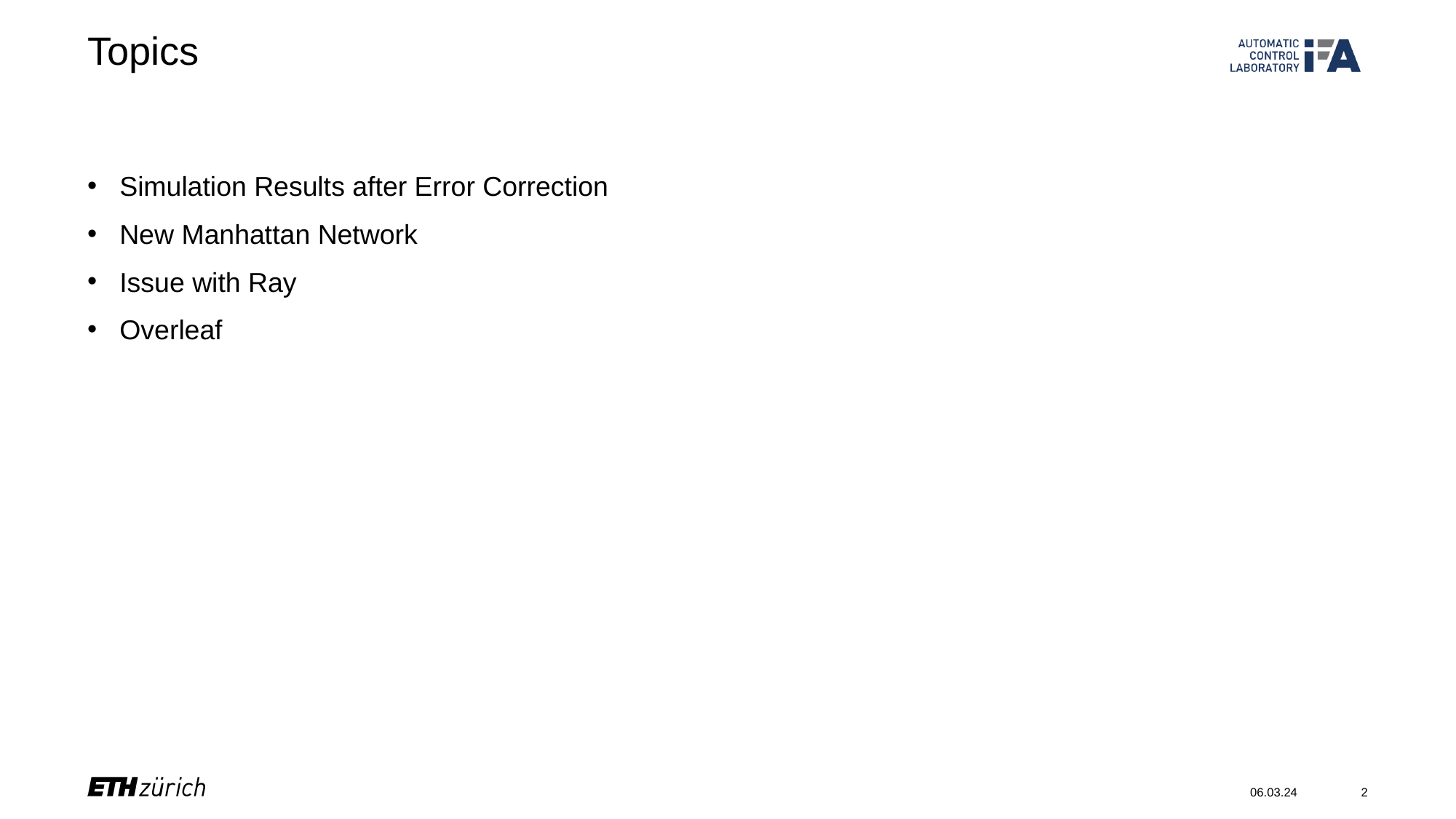

# Topics
Simulation Results after Error Correction
New Manhattan Network
Issue with Ray
Overleaf
06.03.24
2